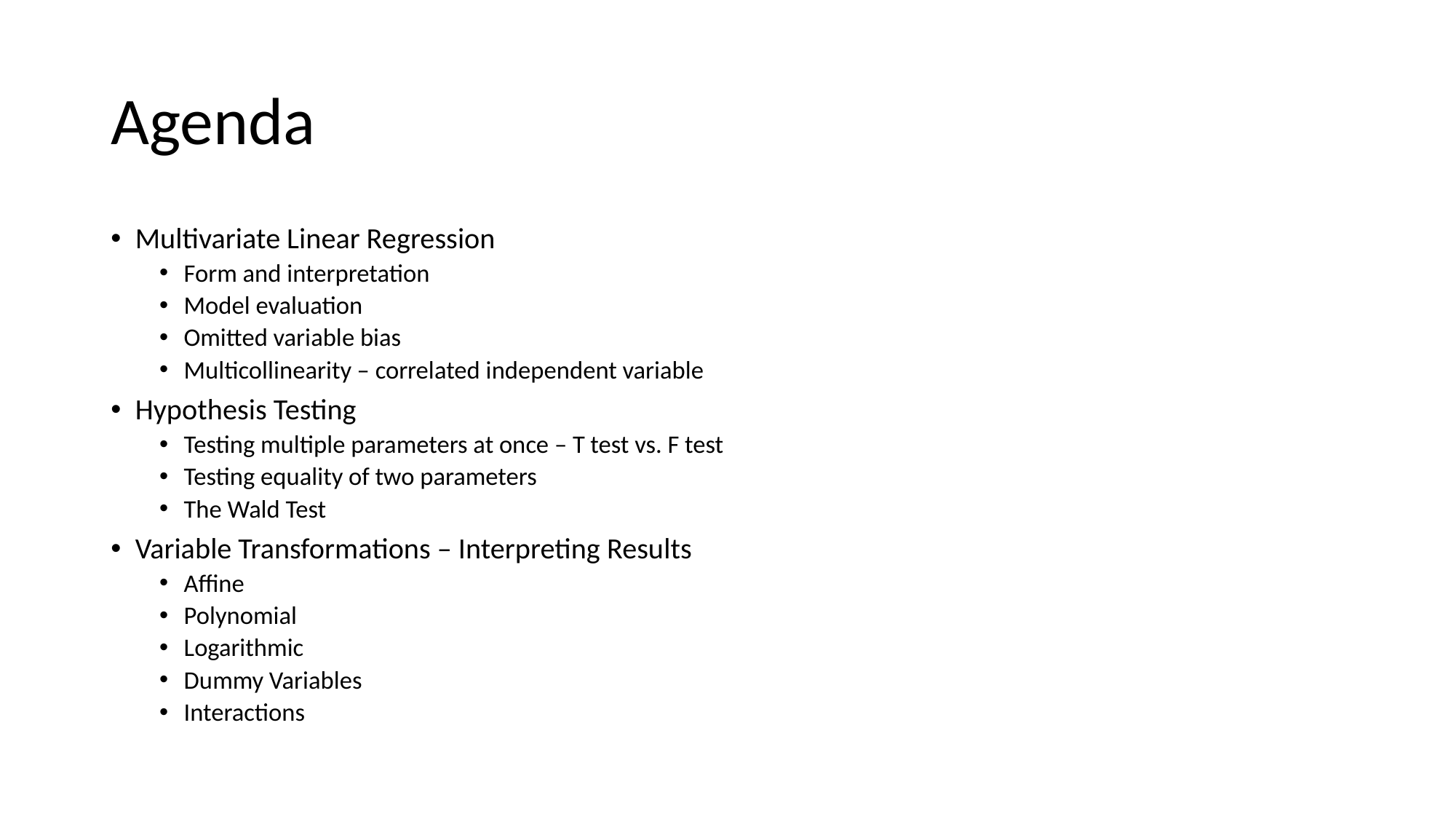

# Agenda
Multivariate Linear Regression
Form and interpretation
Model evaluation
Omitted variable bias
Multicollinearity – correlated independent variable
Hypothesis Testing
Testing multiple parameters at once – T test vs. F test
Testing equality of two parameters
The Wald Test
Variable Transformations – Interpreting Results
Affine
Polynomial
Logarithmic
Dummy Variables
Interactions